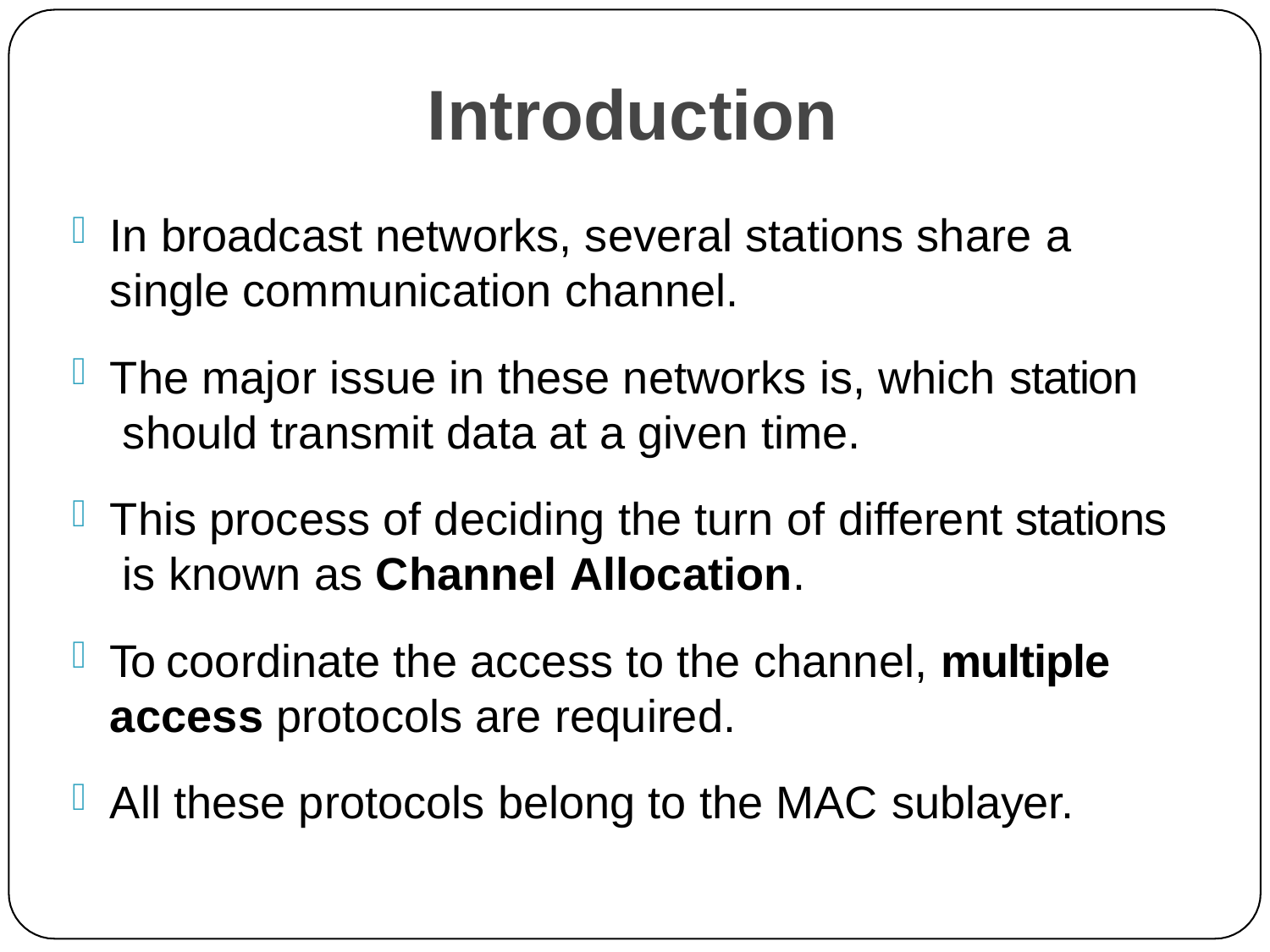

# Introduction
In broadcast networks, several stations share a  single communication channel.
The major issue in these networks is, which station  should transmit data at a given time.
This process of deciding the turn of different stations  is known as Channel Allocation.
To coordinate the access to the channel, multiple  access protocols are required.
All these protocols belong to the MAC sublayer.
2